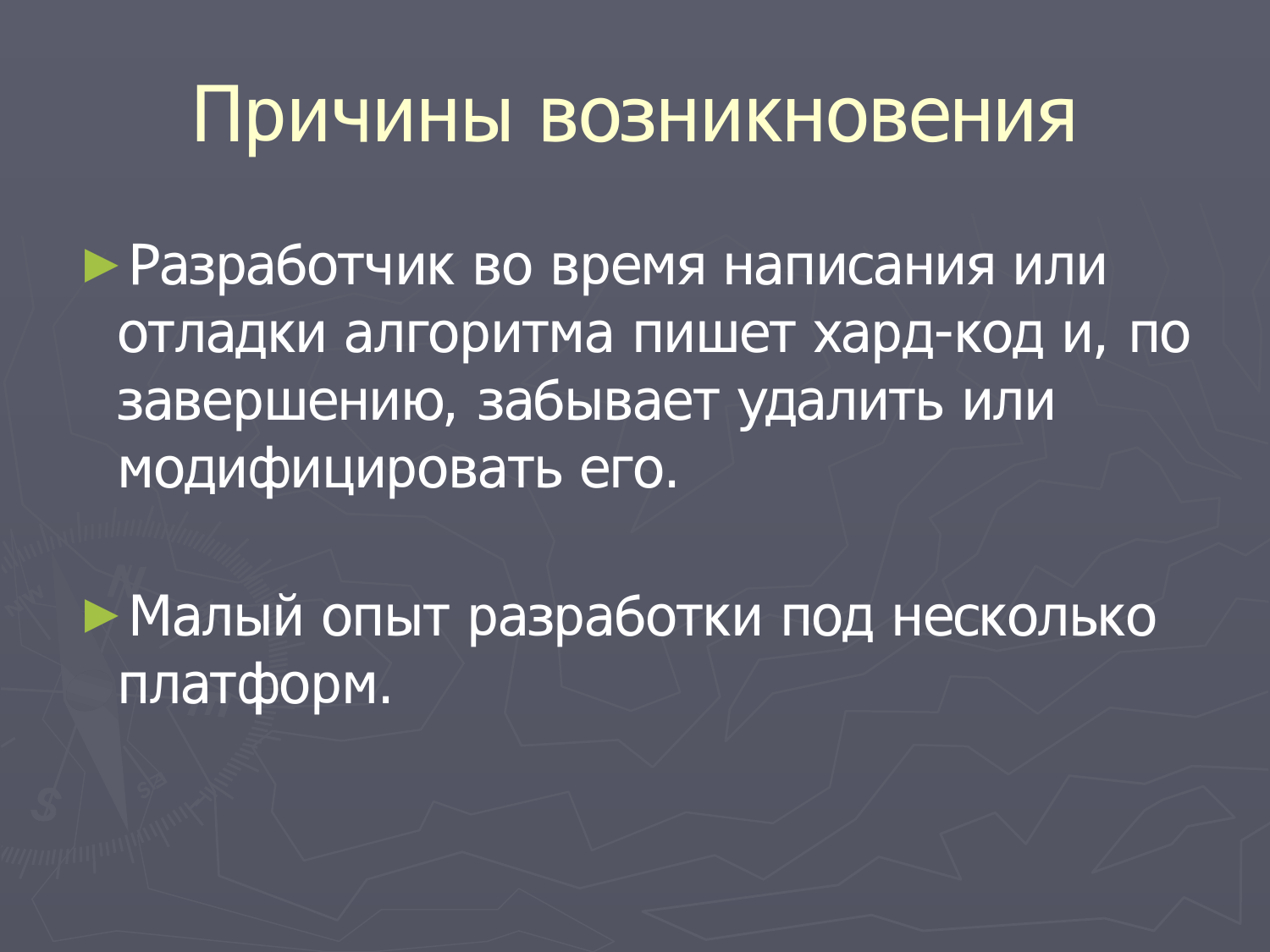

# Причины возникновения
Разработчик во время написания или отладки алгоритма пишет хард-код и, по завершению, забывает удалить или модифицировать его.

Малый опыт разработки под несколько платформ.